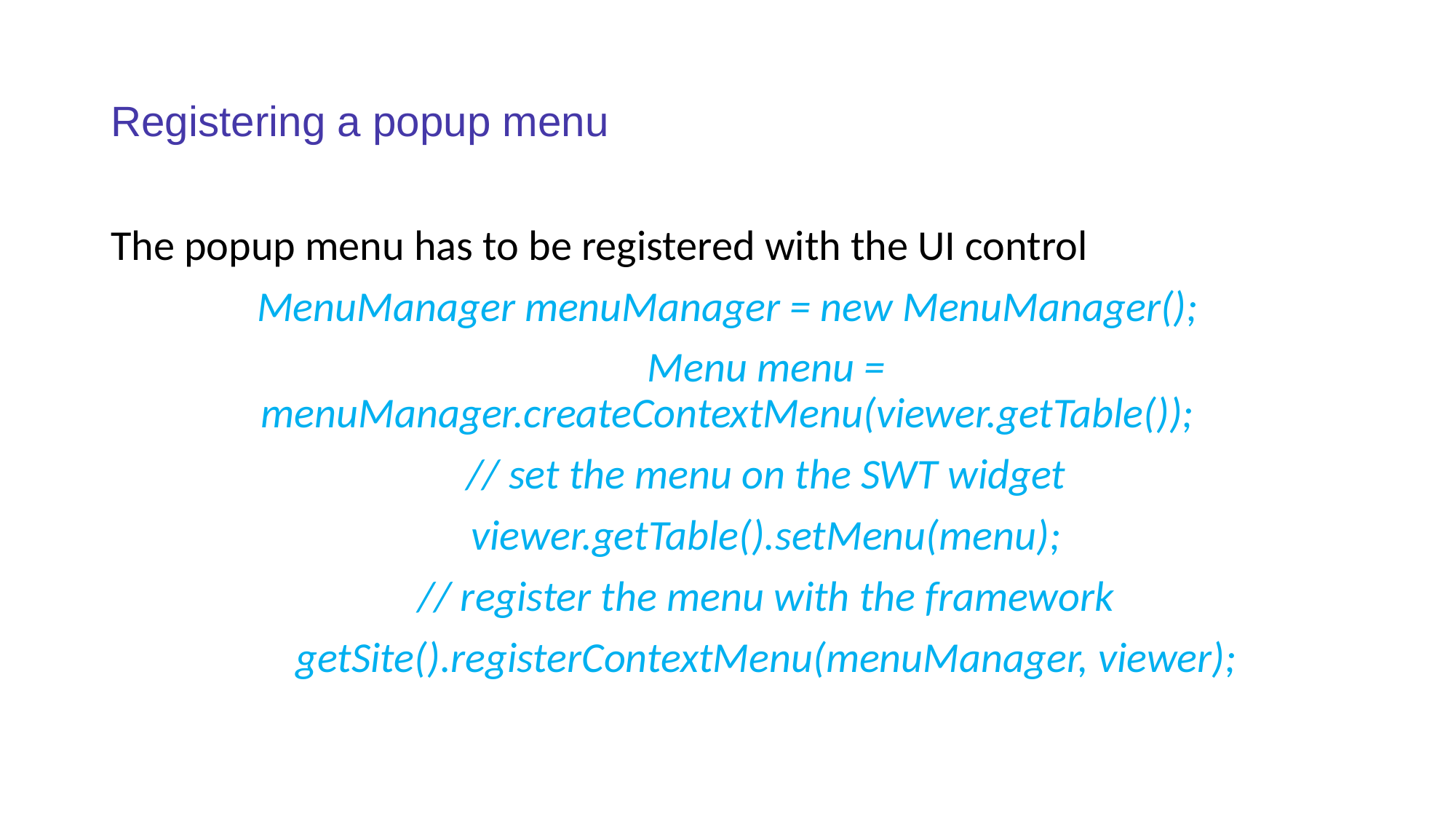

# Registering a popup menu
The popup menu has to be registered with the UI control
MenuManager menuManager = new MenuManager();
        Menu menu = menuManager.createContextMenu(viewer.getTable());
        // set the menu on the SWT widget
        viewer.getTable().setMenu(menu);
        // register the menu with the framework
        getSite().registerContextMenu(menuManager, viewer);